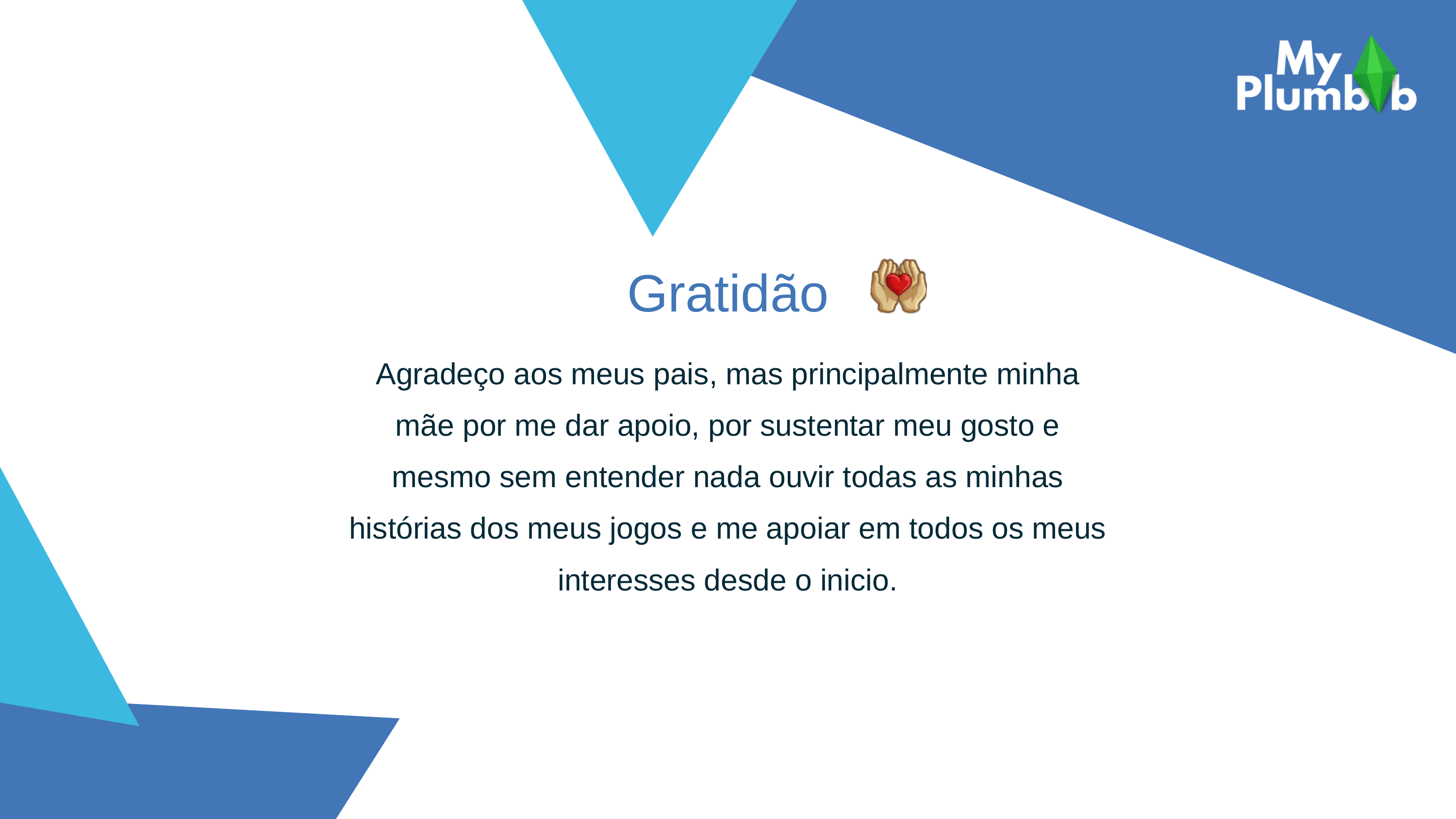

Gratidão

Agradeço aos meus pais, mas principalmente minha mãe por me dar apoio, por sustentar meu gosto e mesmo sem entender nada ouvir todas as minhas histórias dos meus jogos e me apoiar em todos os meus interesses desde o inicio.